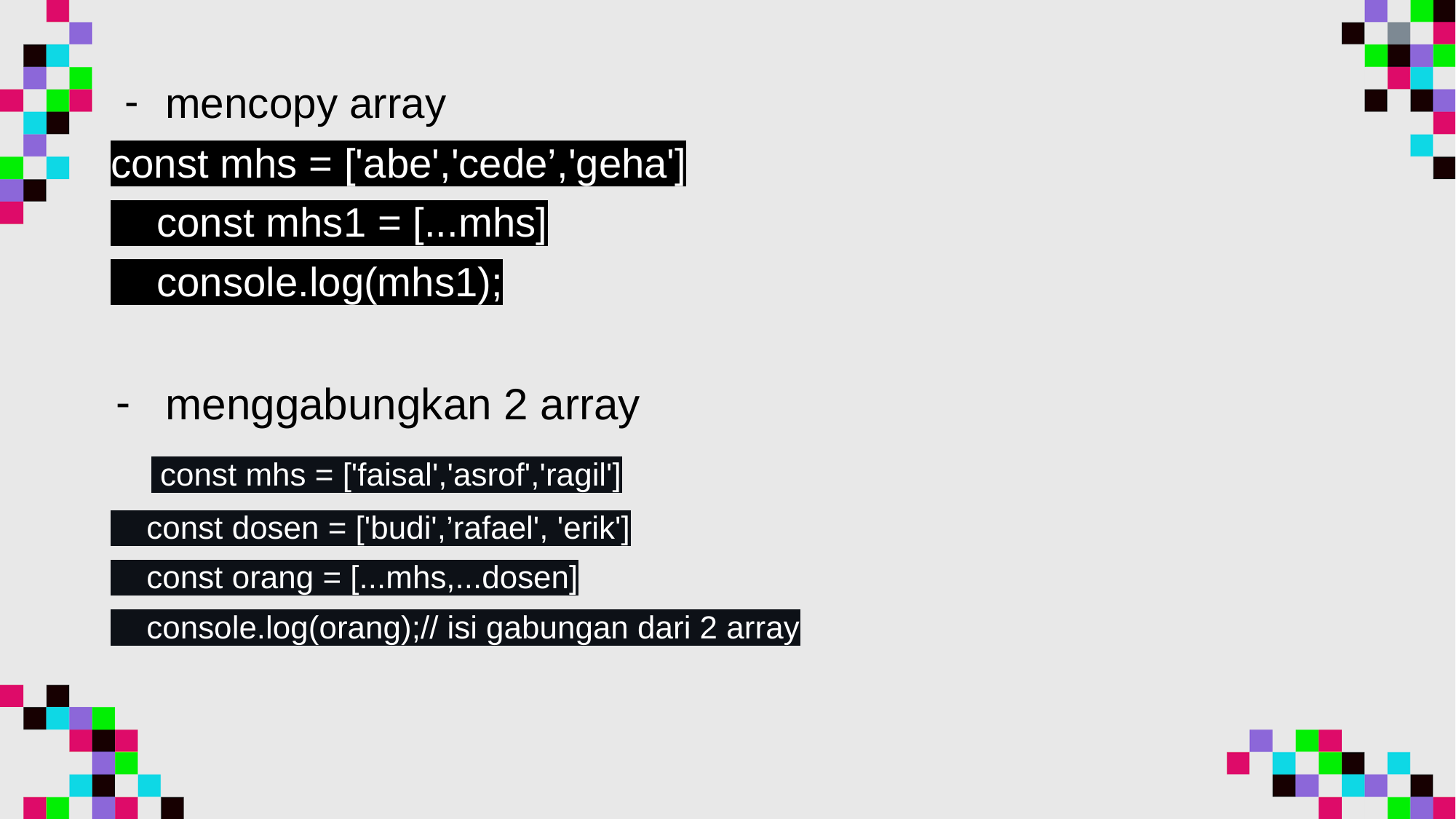

mencopy array
const mhs = ['abe','cede’,'geha']
    const mhs1 = [...mhs]
    console.log(mhs1);

menggabungkan 2 array
    const mhs = ['faisal','asrof','ragil']
    const dosen = ['budi',’rafael', 'erik']
    const orang = [...mhs,...dosen]
    console.log(orang);// isi gabungan dari 2 array